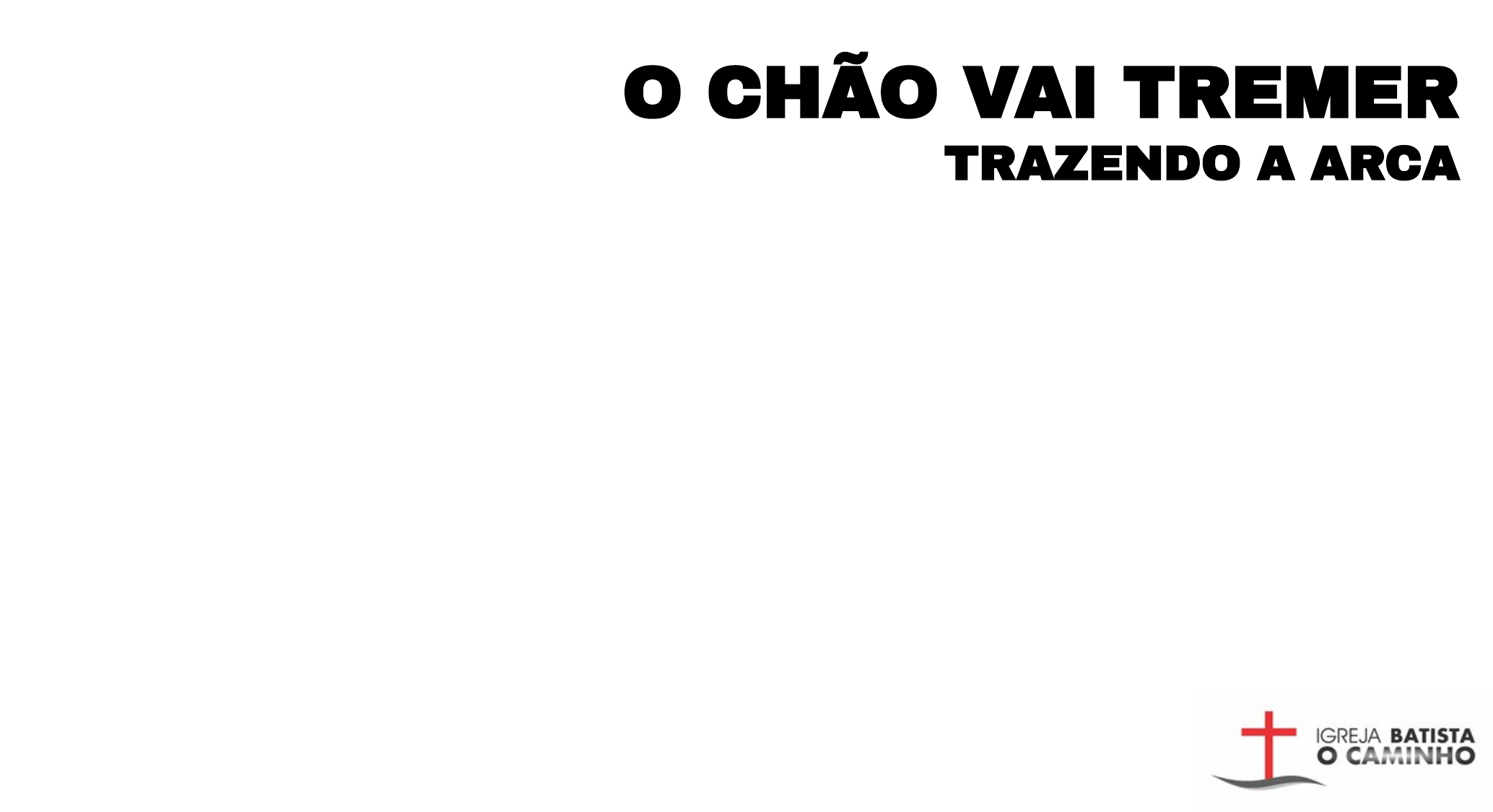

O CHÃO VAI TREMER
TRAZENDO A ARCA